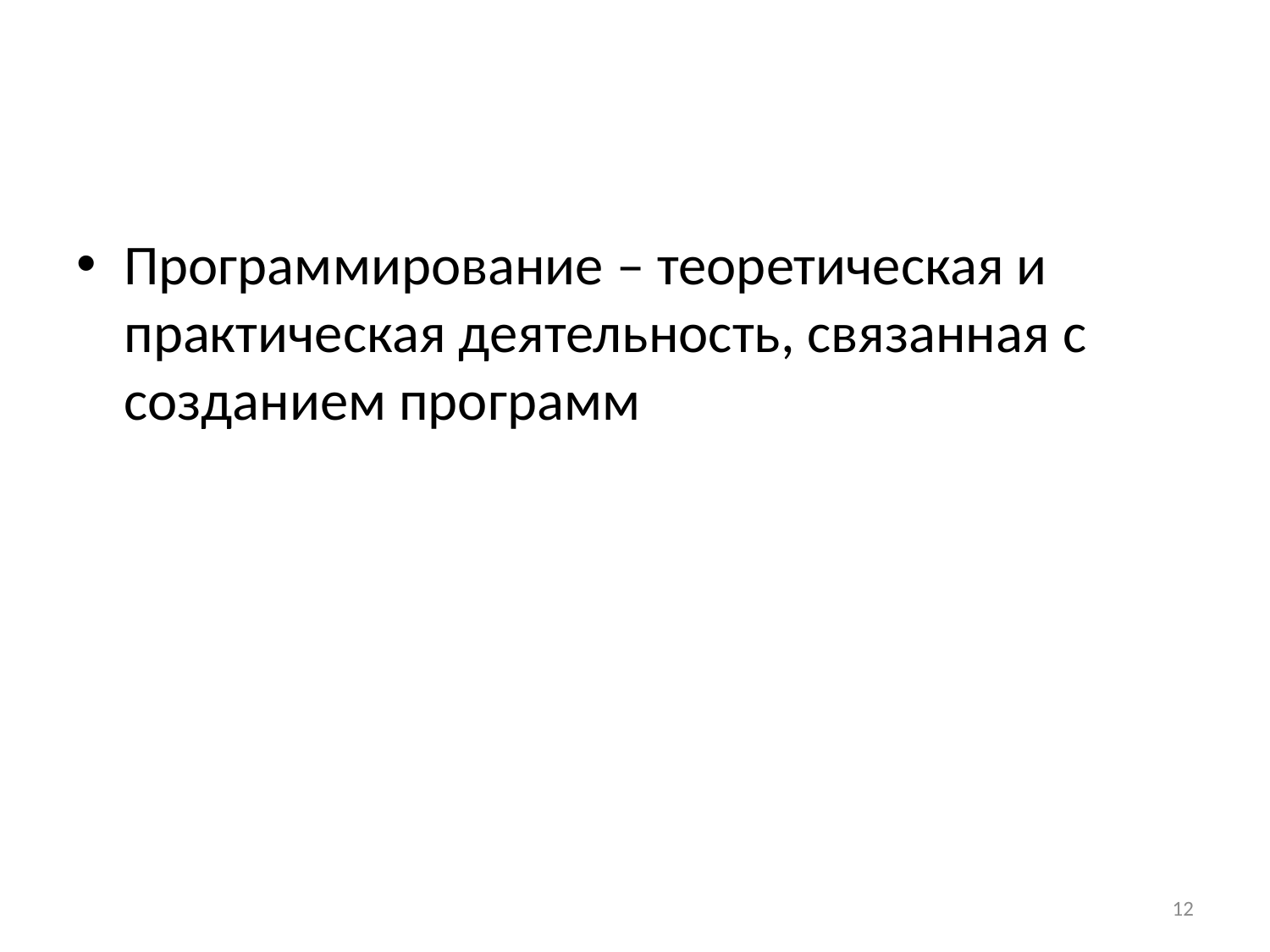

#
Программирование – теоретическая и практическая деятельность, связанная с созданием программ
12